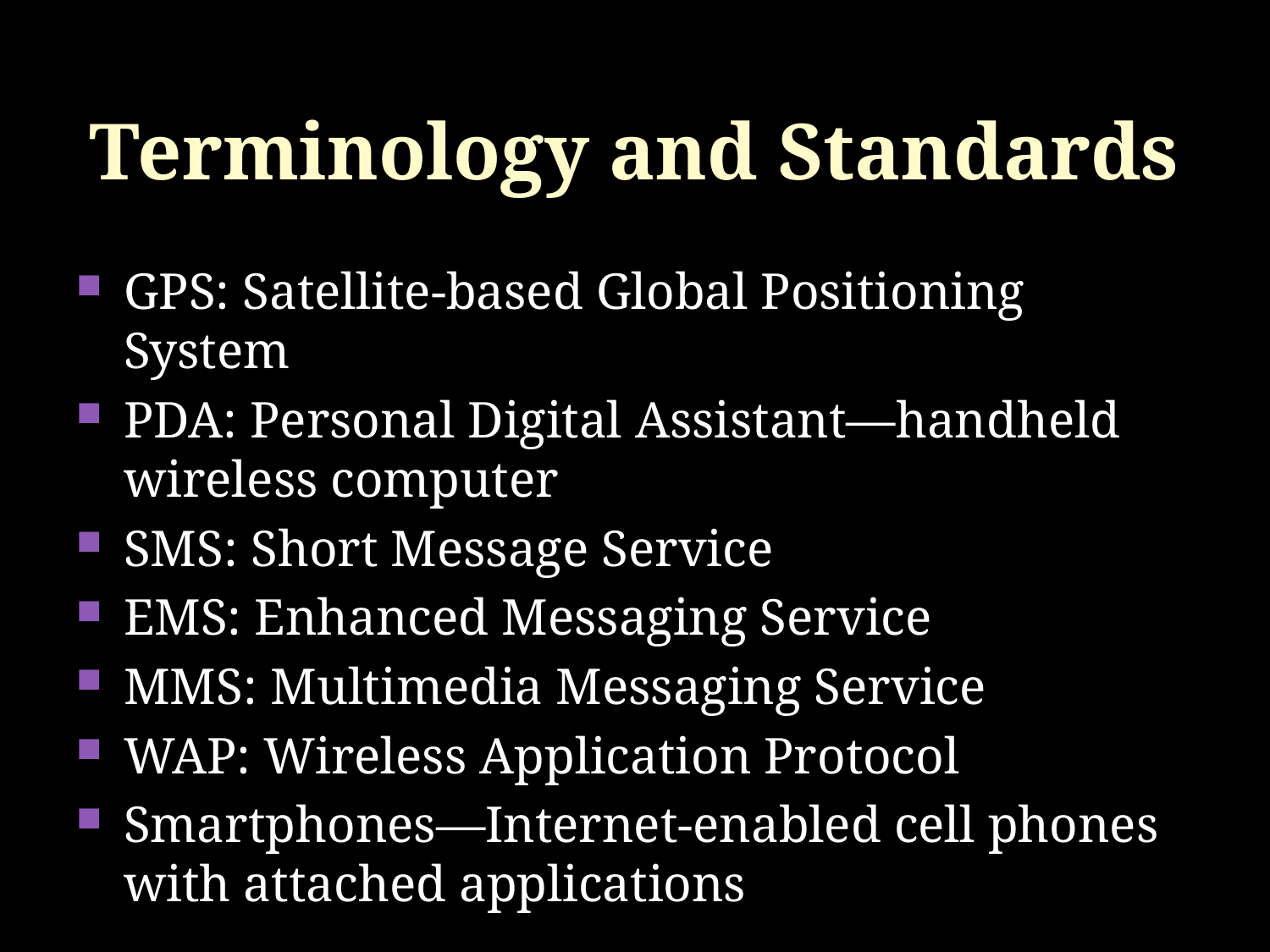

Terminology and Standards
GPS: Satellite-based Global Positioning System
PDA: Personal Digital Assistant—handheld wireless computer
SMS: Short Message Service
EMS: Enhanced Messaging Service
MMS: Multimedia Messaging Service
WAP: Wireless Application Protocol
Smartphones—Internet-enabled cell phones with attached applications